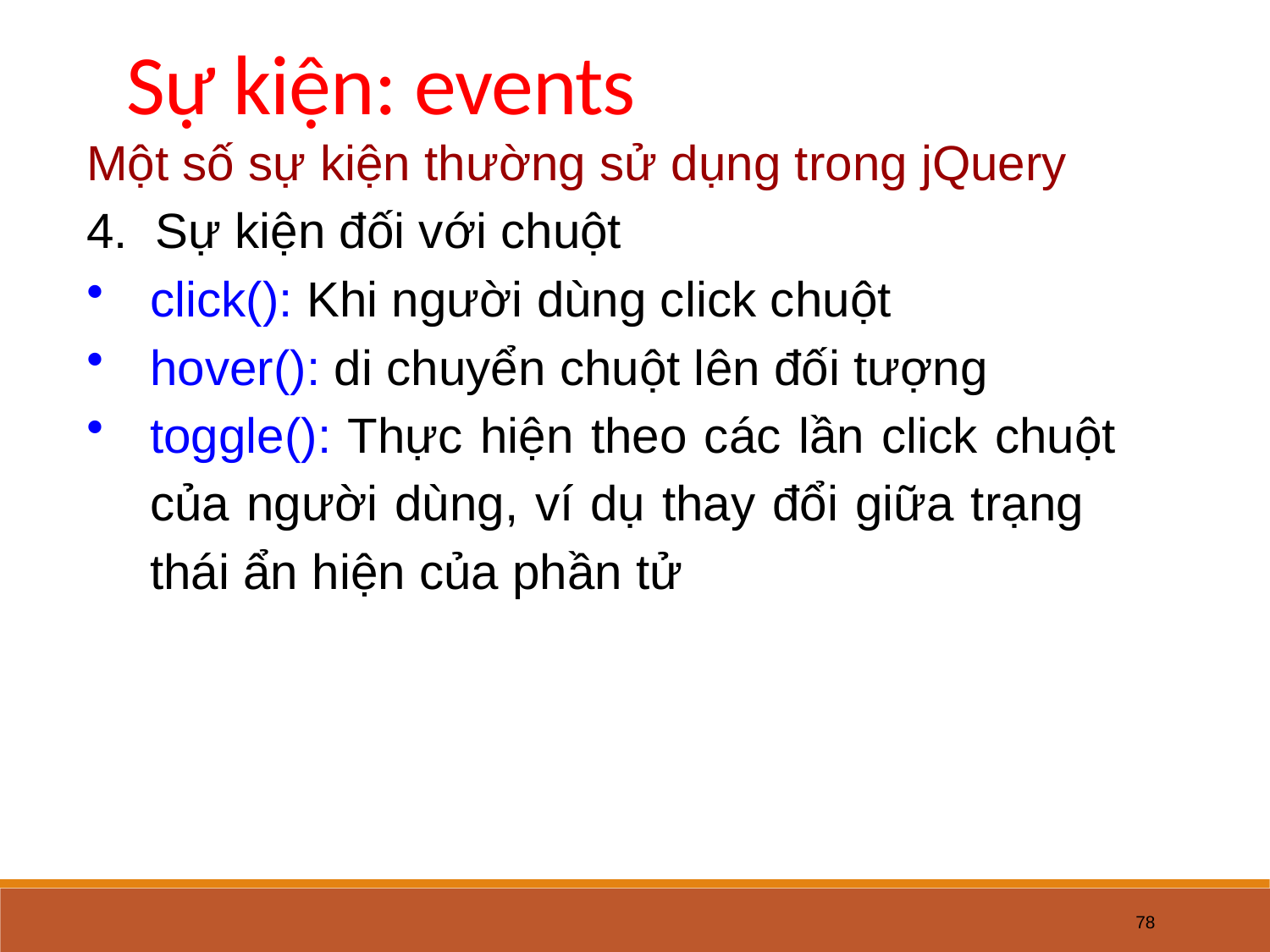

Sự kiện: events
Một số sự kiện thường sử dụng trong jQuery
4.  Sự kiện đối với chuột
click(): Khi người dùng click chuột
hover(): di chuyển chuột lên đối tượng
toggle(): Thực hiện theo các lần click chuột 	của người dùng, ví dụ thay đổi giữa trạng 	thái ẩn hiện của phần tử
78